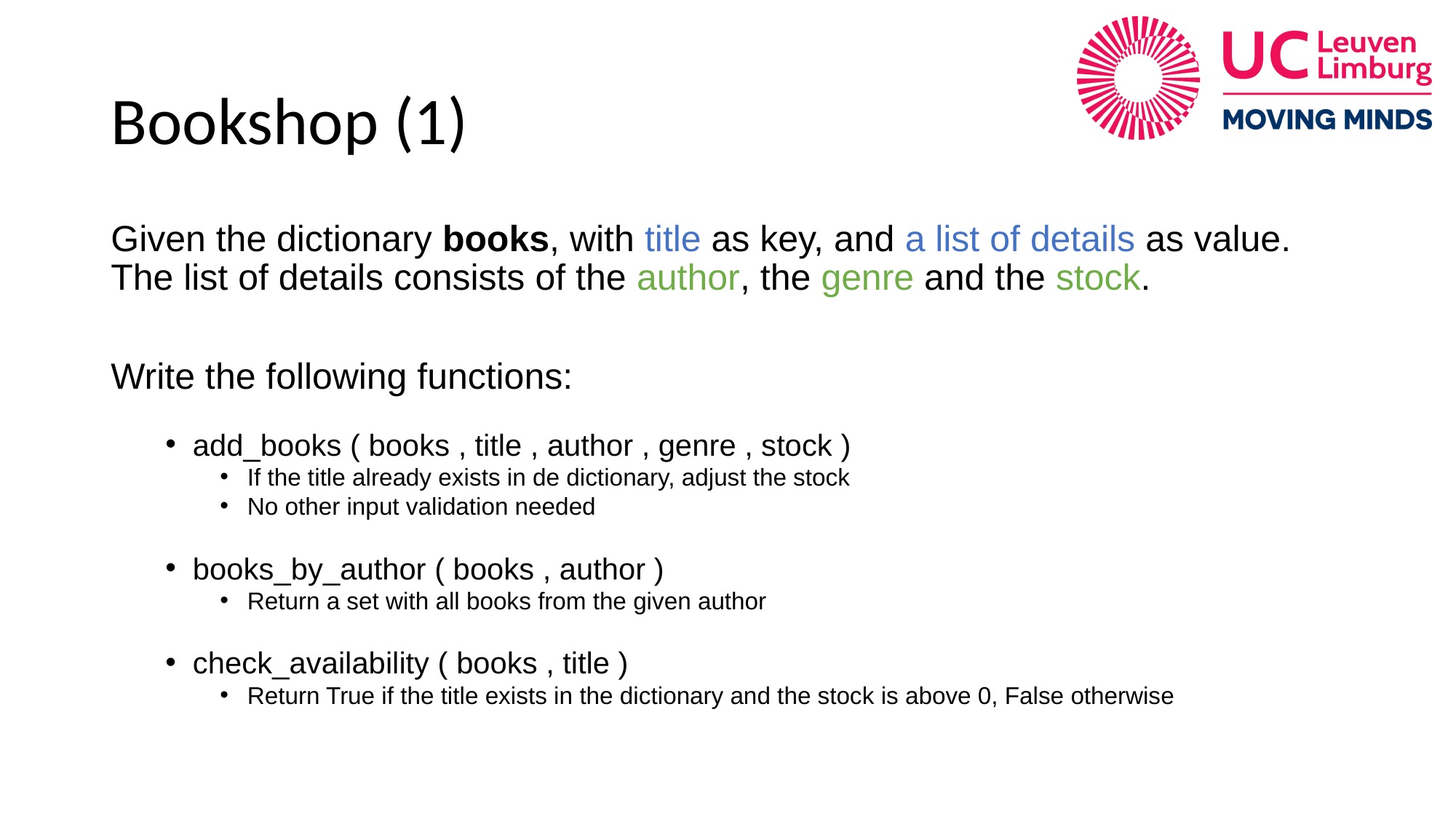

# Bookshop (1)
Given the dictionary books, with title as key, and a list of details as value. The list of details consists of the author, the genre and the stock.

Write the following functions:

add_books ( books , title , author , genre , stock )
If the title already exists in de dictionary, adjust the stock
No other input validation needed
books_by_author ( books , author )
Return a set with all books from the given author

check_availability ( books , title )
Return True if the title exists in the dictionary and the stock is above 0, False otherwise